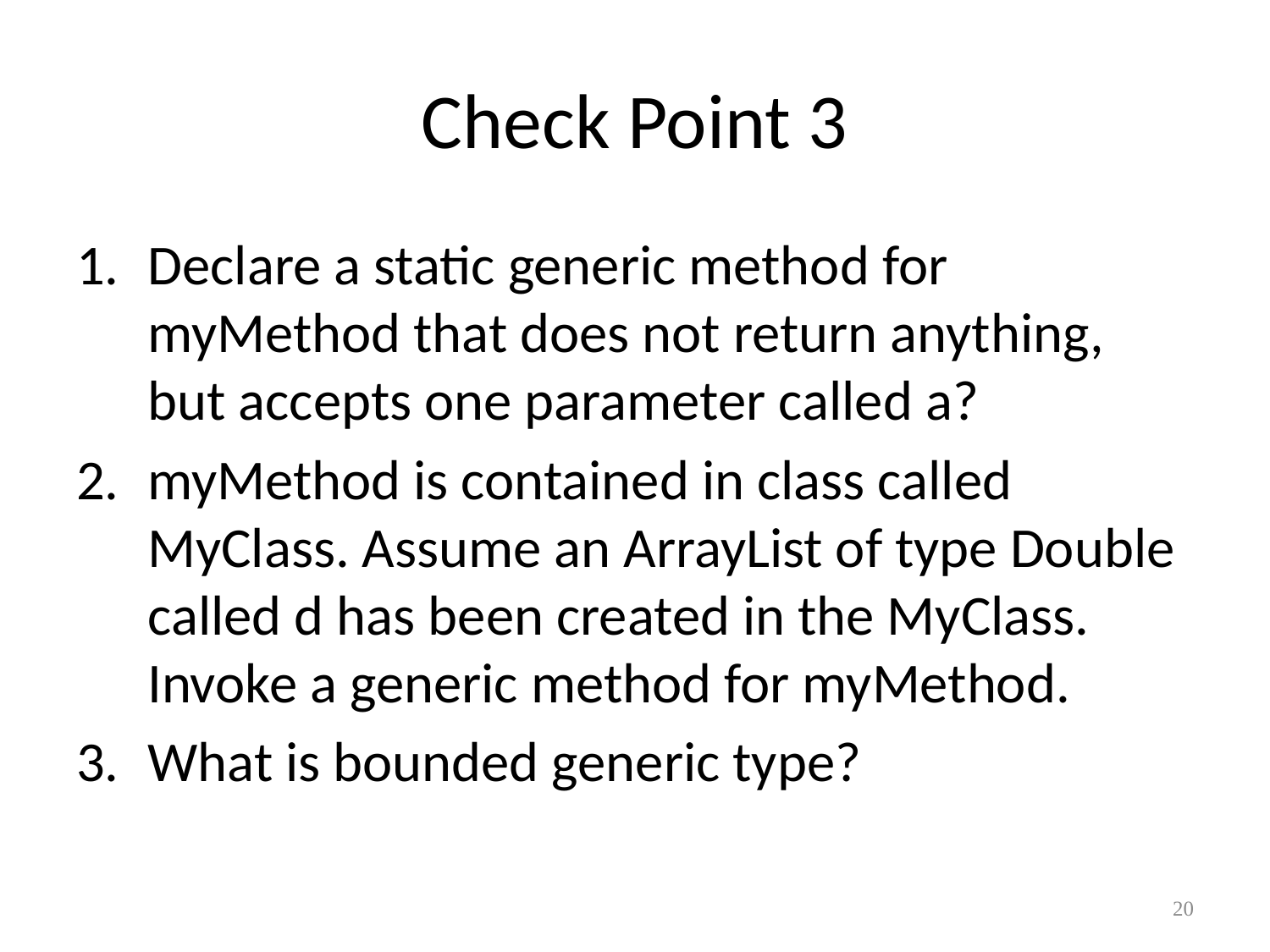

# Check Point 3
Declare a static generic method for myMethod that does not return anything, but accepts one parameter called a?
myMethod is contained in class called MyClass. Assume an ArrayList of type Double called d has been created in the MyClass. Invoke a generic method for myMethod.
What is bounded generic type?
20